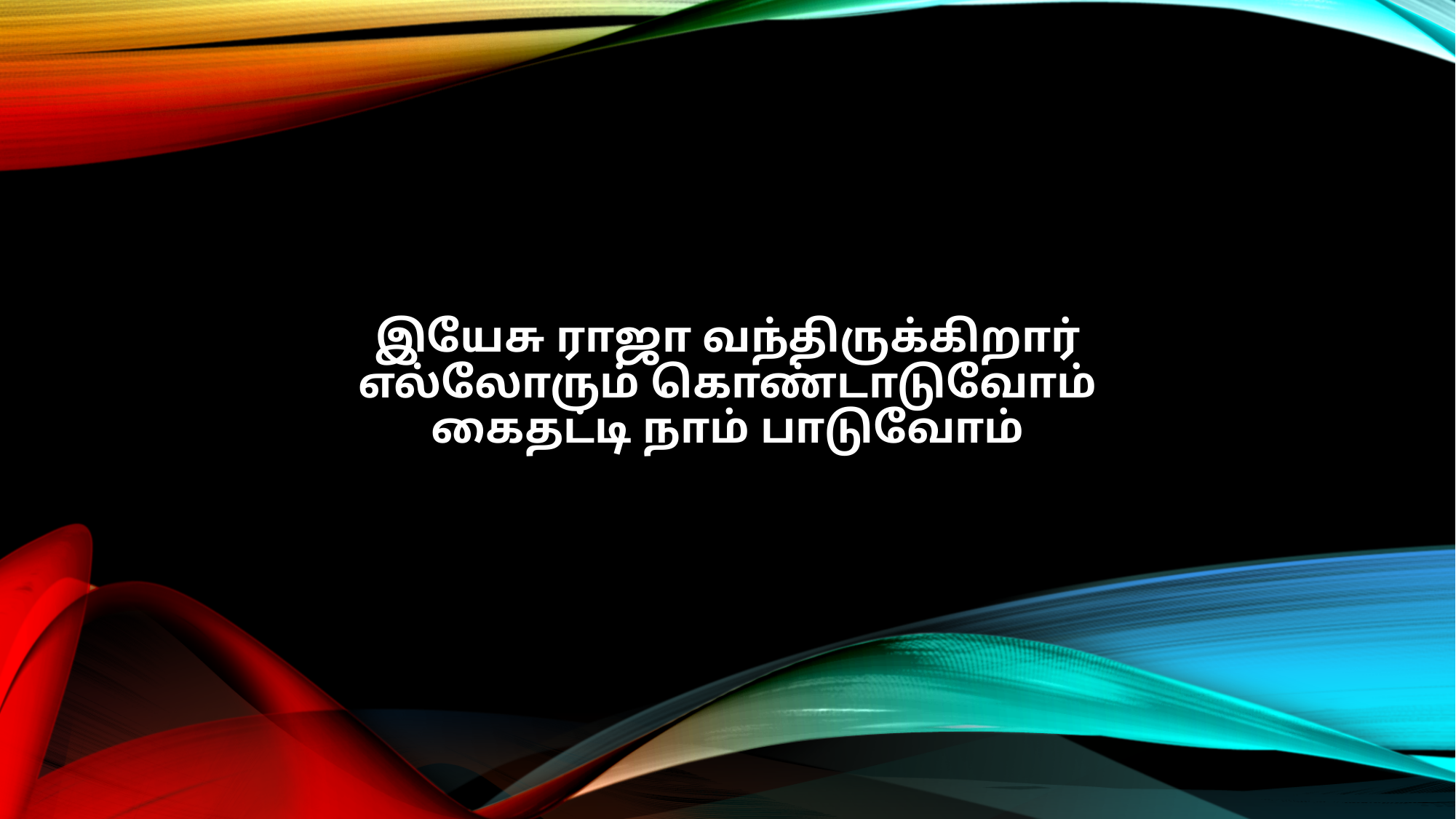

இயேசு ராஜா வந்திருக்கிறார்
எல்லோரும் கொண்டாடுவோம்
கைதட்டி நாம் பாடுவோம்